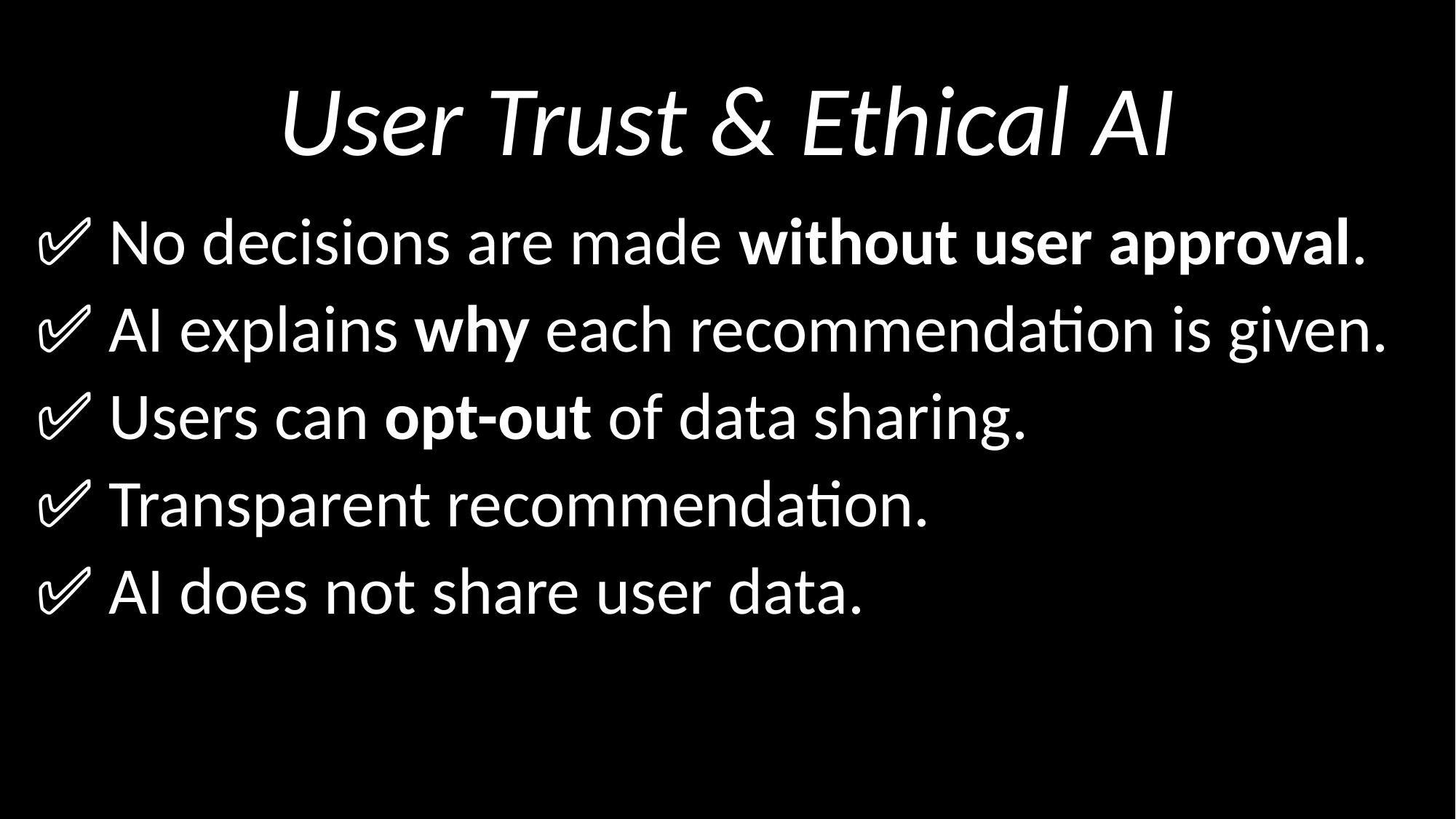

# User Trust & Ethical AI
✅ No decisions are made without user approval.
✅ AI explains why each recommendation is given.
✅ Users can opt-out of data sharing.
✅ Transparent recommendation.
✅ AI does not share user data.